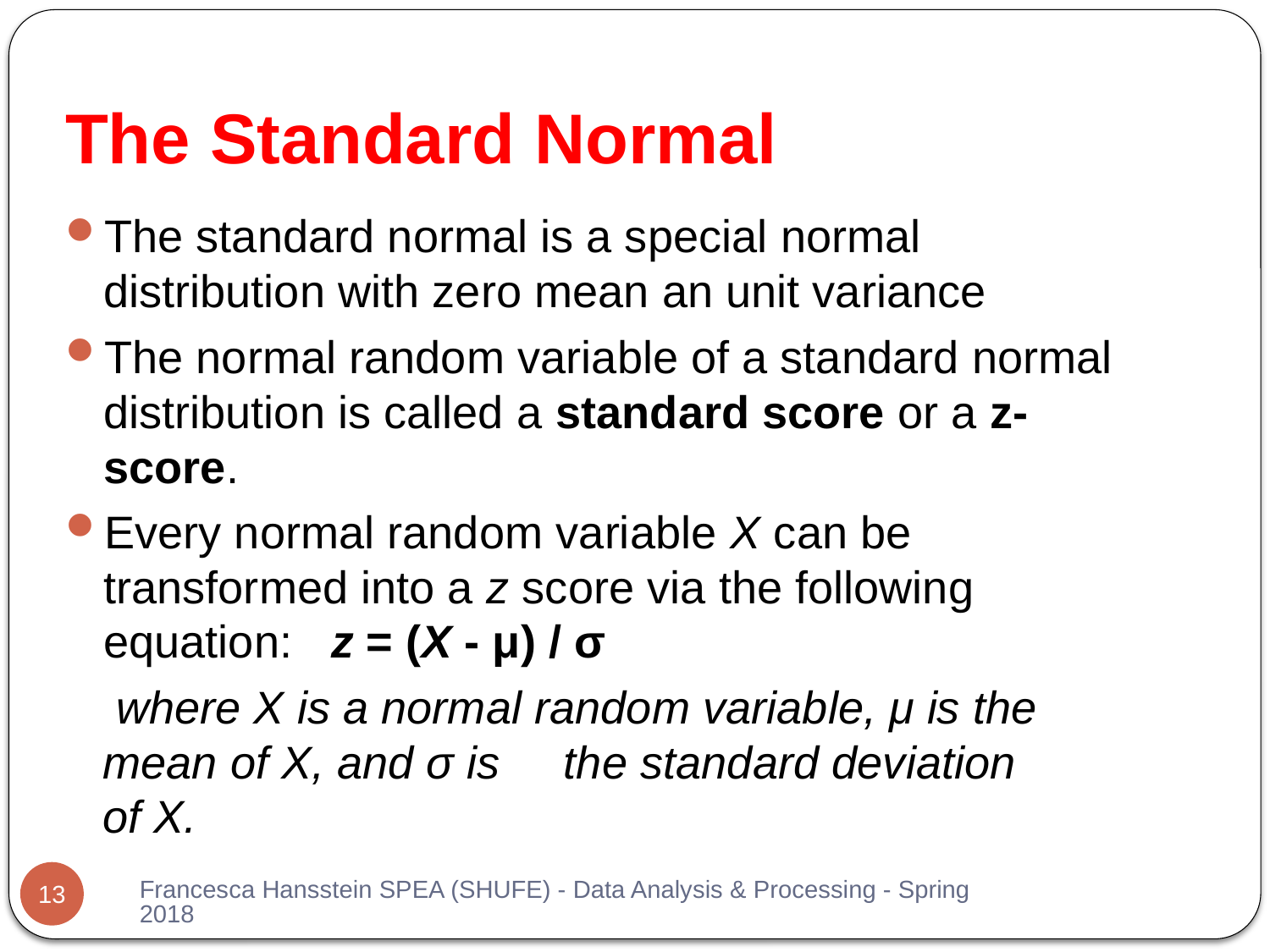

# The Standard Normal
The standard normal is a special normal distribution with zero mean an unit variance
The normal random variable of a standard normal distribution is called a standard score or a z-score.
Every normal random variable X can be transformed into a z score via the following equation:   z = (X - μ) / σ
    where X is a normal random variable, μ is the mean of X, and σ is     the standard deviation of X.
Francesca Hansstein SPEA (SHUFE) - Data Analysis & Processing - Spring 2018
13